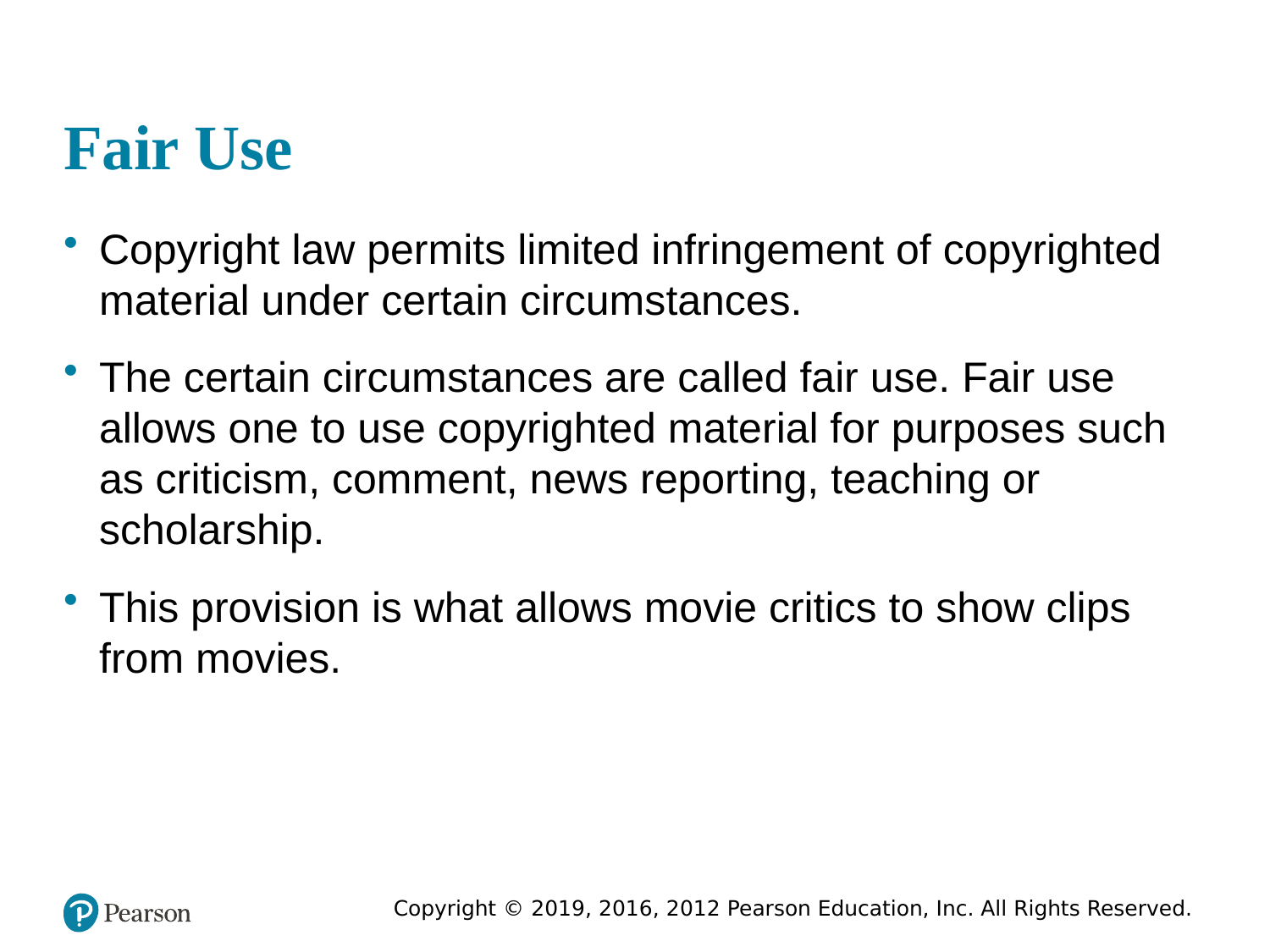

# Fair Use
Copyright law permits limited infringement of copyrighted material under certain circumstances.
The certain circumstances are called fair use. Fair use allows one to use copyrighted material for purposes such as criticism, comment, news reporting, teaching or scholarship.
This provision is what allows movie critics to show clips from movies.